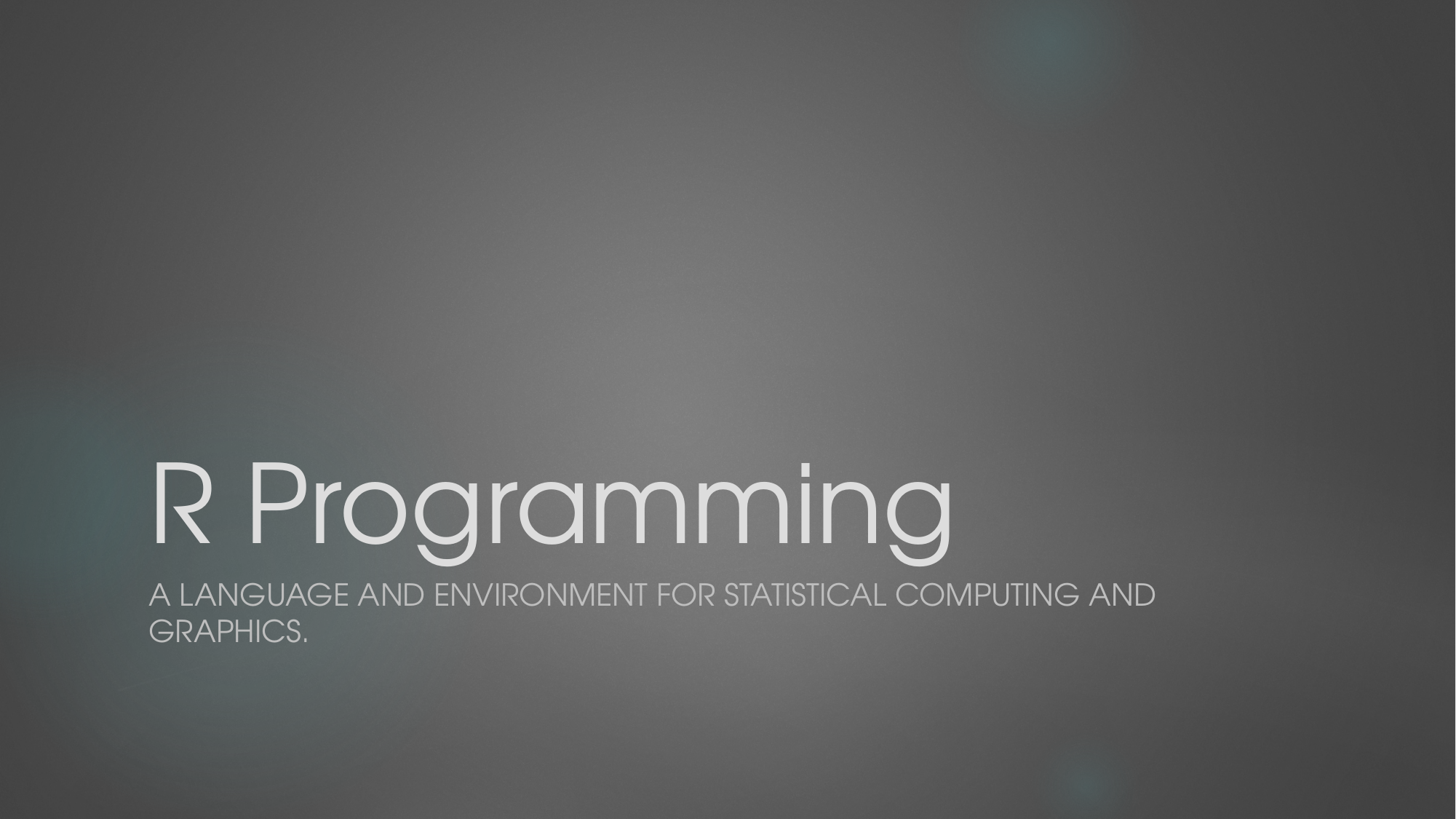

# R Programming
A LANGUAGE AND ENVIRONMENT FOR STATISTICAL COMPUTING AND GRAPHICS.